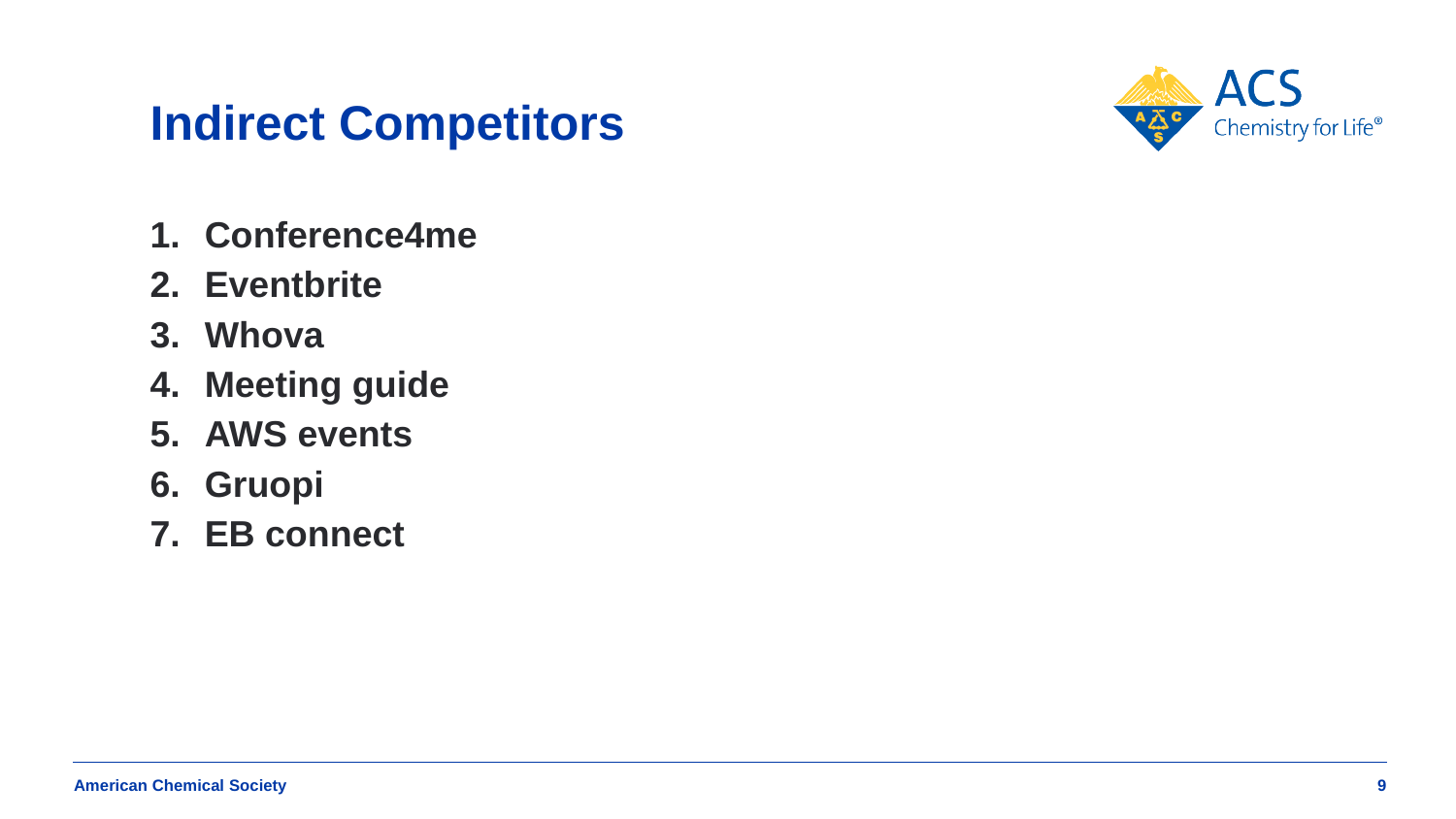

# Indirect Competitors
Conference4me
Eventbrite
Whova
Meeting guide
AWS events
Gruopi
EB connect